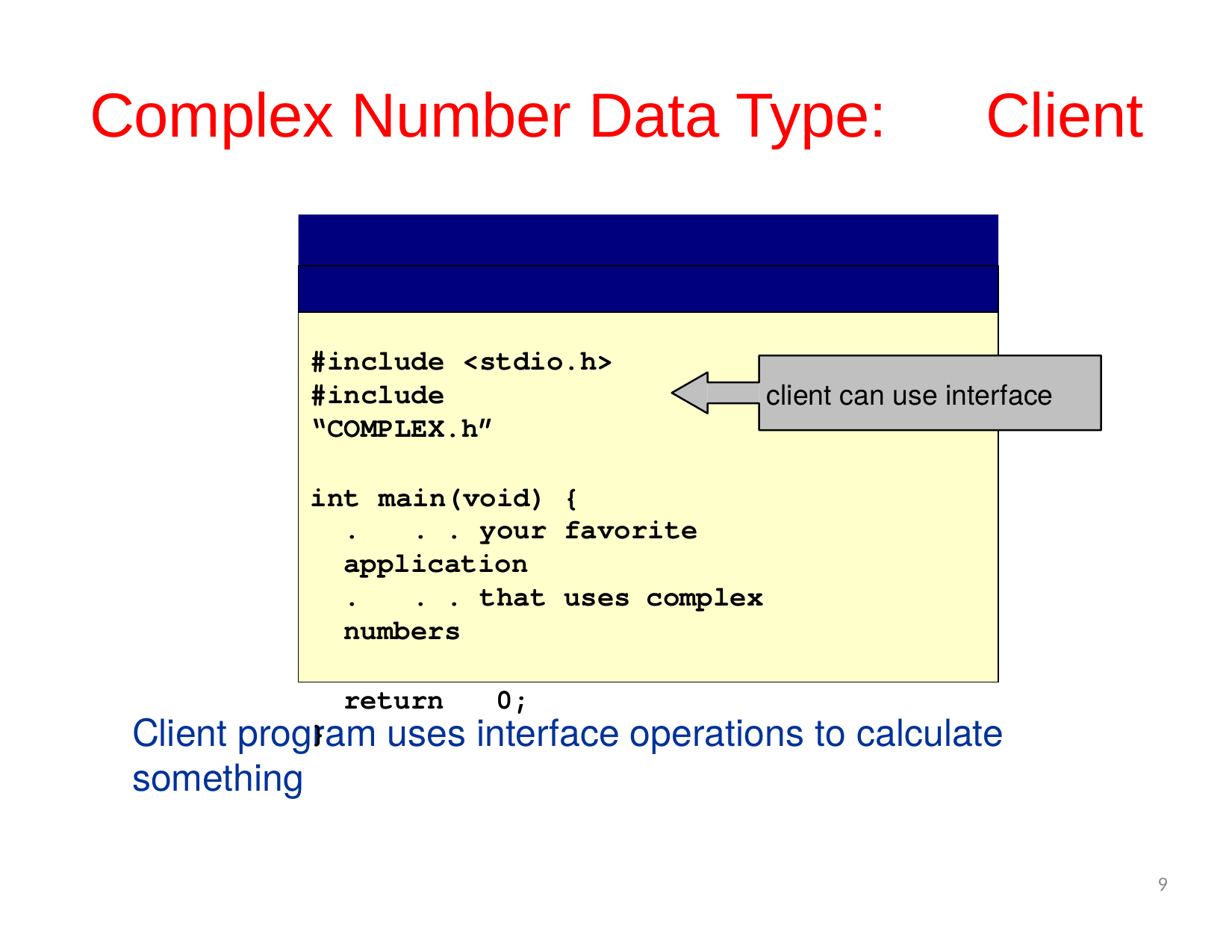

# Complex Number Data Type:	Client

#include	<stdio.h>
#include	“COMPLEX.h”

int	main(void)	{

client can use interface
.	.	. your favorite application
.	.	. that uses	complex	numbers

return	0;
}
Client program uses interface operations to calculate something

client.c
9